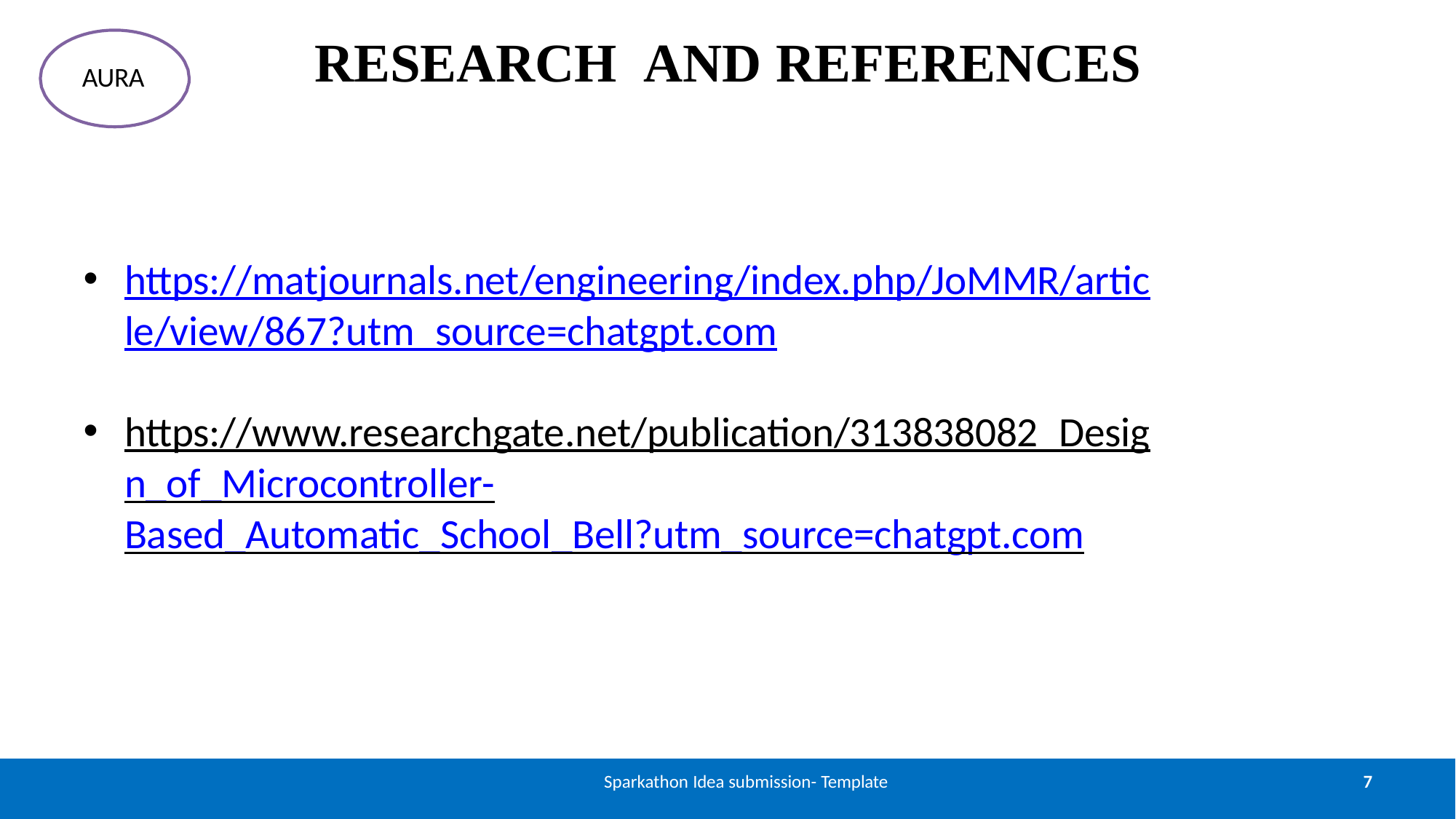

# RESEARCH	AND REFERENCES

AURA
https://matjournals.net/engineering/index.php/JoMMR/artic le/view/867?utm_source=chatgpt.com
https://www.researchgate.net/publication/313838082_Desig n_of_Microcontroller- Based_Automatic_School_Bell?utm_source=chatgpt.com
Sparkathon Idea submission- Template
7